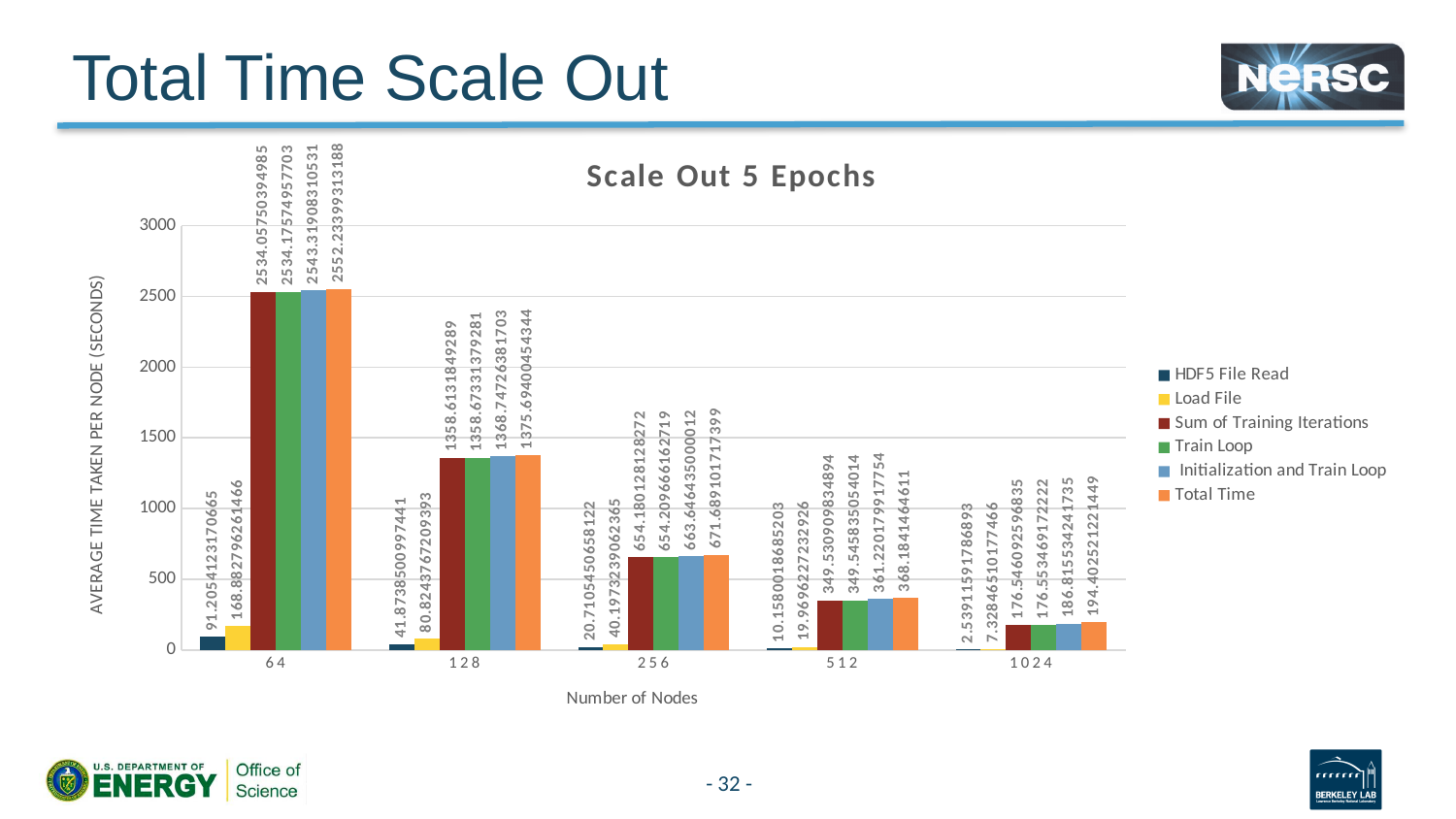

# Total Time Scale Out

### Chart: Scale Out 5 Epochs

| Category | HDF5 File Read | Load File | Sum of Training Iterations | Train Loop |  Initialization and Train Loop | Total Time |
|---|---|---|---|---|---|---|
| 64 | 91.2054123170665 | 168.88279626146576 | 2534.057503949848 | 2534.175749577032 | 2543.319083105313 | 2552.2339931318756 |
| 128 | 41.873850099744125 | 80.82437672093928 | 1358.6131849288995 | 1358.6733137928122 | 1368.7472638170311 | 1375.6940045434383 |
| 256 | 20.710545065812227 | 40.19732390623649 | 654.1801281282715 | 654.2096661627185 | 663.646435000012 | 671.689101717399 |
| 512 | 10.158001868520278 | 19.969622723292574 | 349.5309098348942 | 349.54583505401376 | 361.22017991775385 | 368.18414646109966 |
| 1024 | 2.539115917868932 | 7.328465101774656 | 176.54609259683474 | 176.55346917222184 | 186.81553424173535 | 194.40252122144943 |
- 32 -